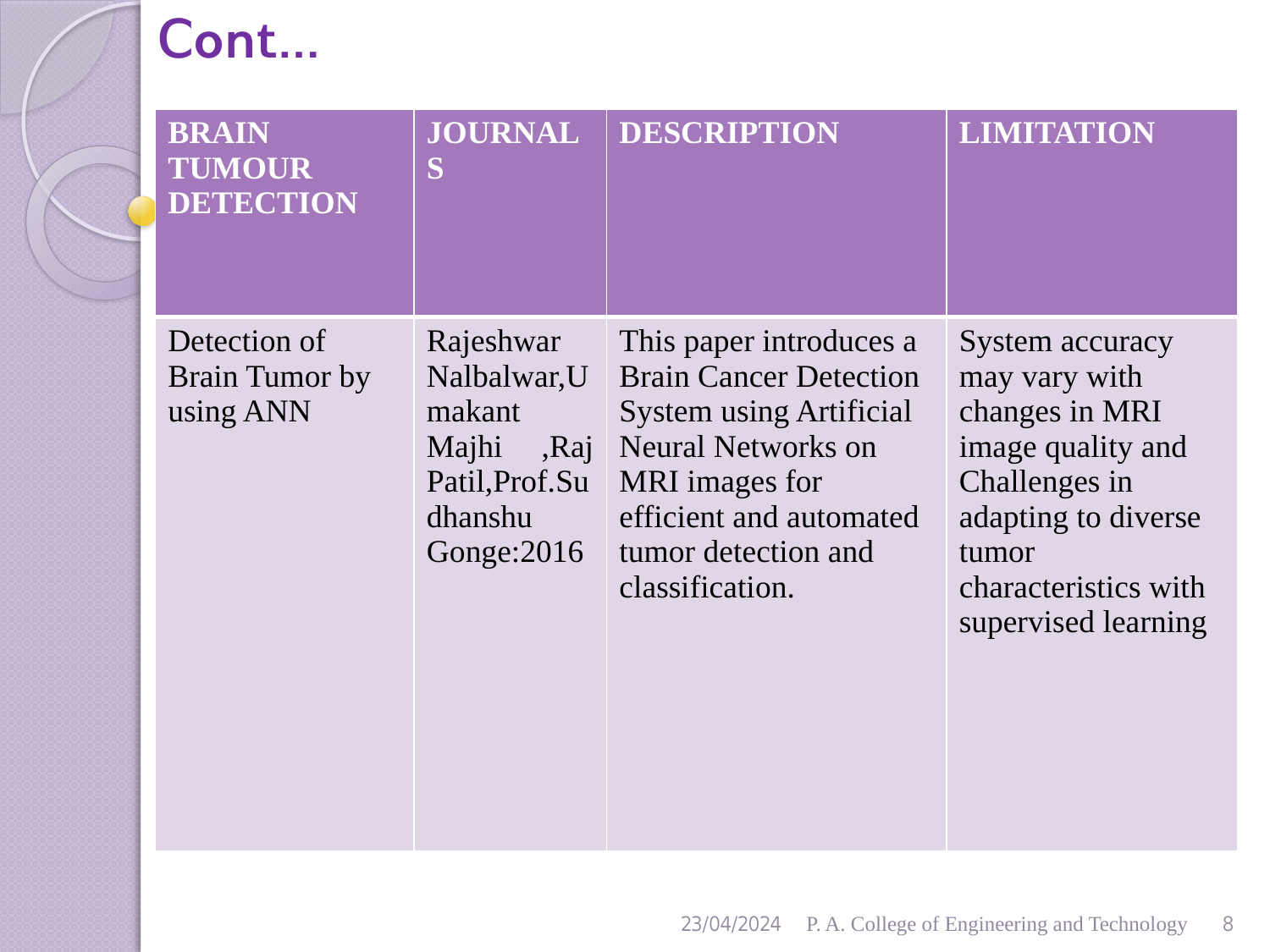

# Cont…
| BRAIN TUMOUR DETECTION | JOURNALS | DESCRIPTION | LIMITATION |
| --- | --- | --- | --- |
| Detection of Brain Tumor by using ANN | Rajeshwar Nalbalwar,Umakant Majhi ,Raj Patil,Prof.Sudhanshu Gonge:2016 | This paper introduces a Brain Cancer Detection System using Artificial Neural Networks on MRI images for efficient and automated tumor detection and classification. | System accuracy may vary with changes in MRI image quality and Challenges in adapting to diverse tumor characteristics with supervised learning |

23/04/2024
P. A. College of Engineering and Technology
8